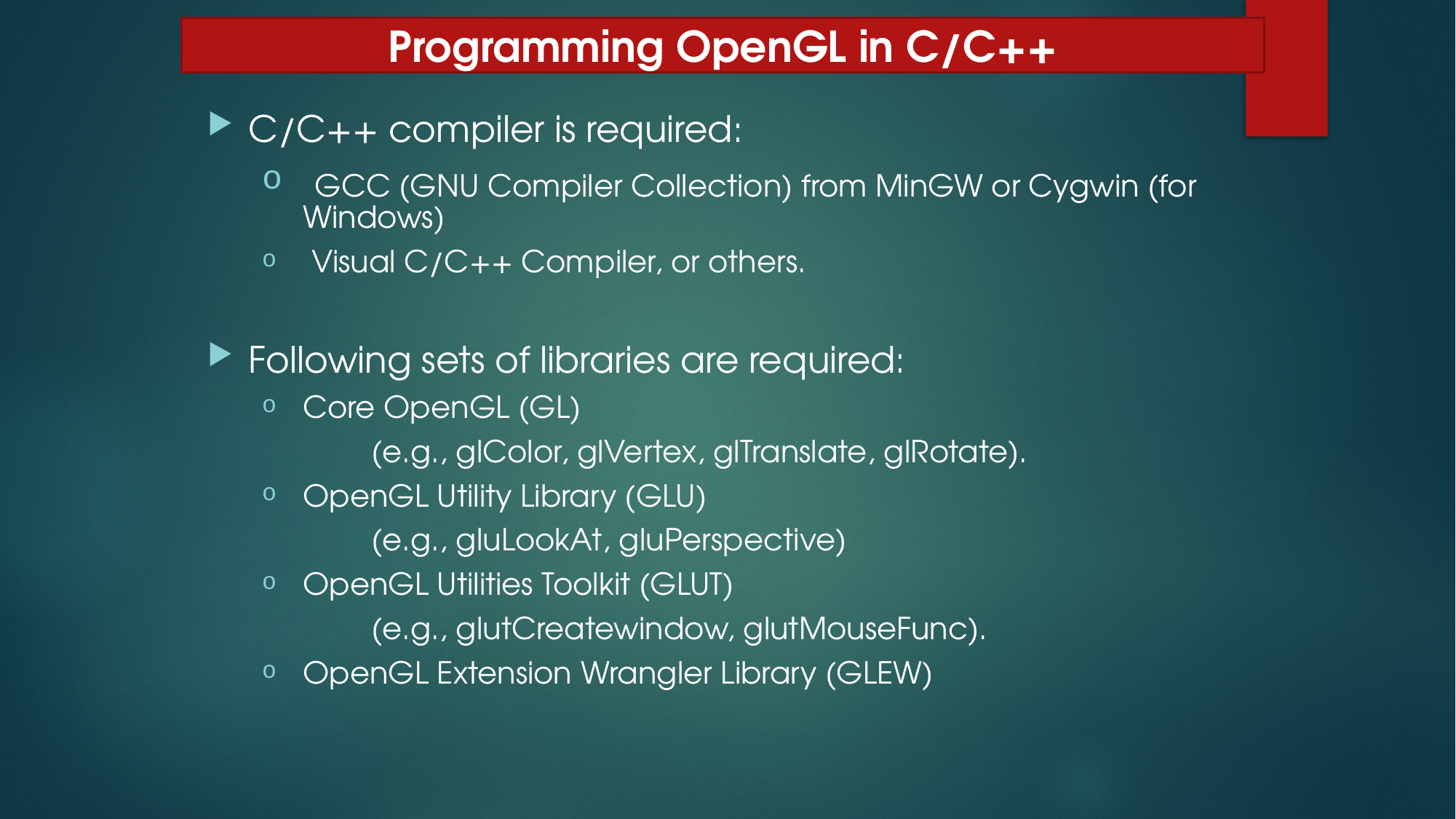

Programming OpenGL in C/C++
C/C++ compiler is required:
 GCC (GNU Compiler Collection) from MinGW or Cygwin (for Windows)
 Visual C/C++ Compiler, or others.

Following sets of libraries are required:
Core OpenGL (GL)
	(e.g., glColor, glVertex, glTranslate, glRotate).
OpenGL Utility Library (GLU)
	(e.g., gluLookAt, gluPerspective)
OpenGL Utilities Toolkit (GLUT)
	(e.g., glutCreatewindow, glutMouseFunc).
OpenGL Extension Wrangler Library (GLEW)